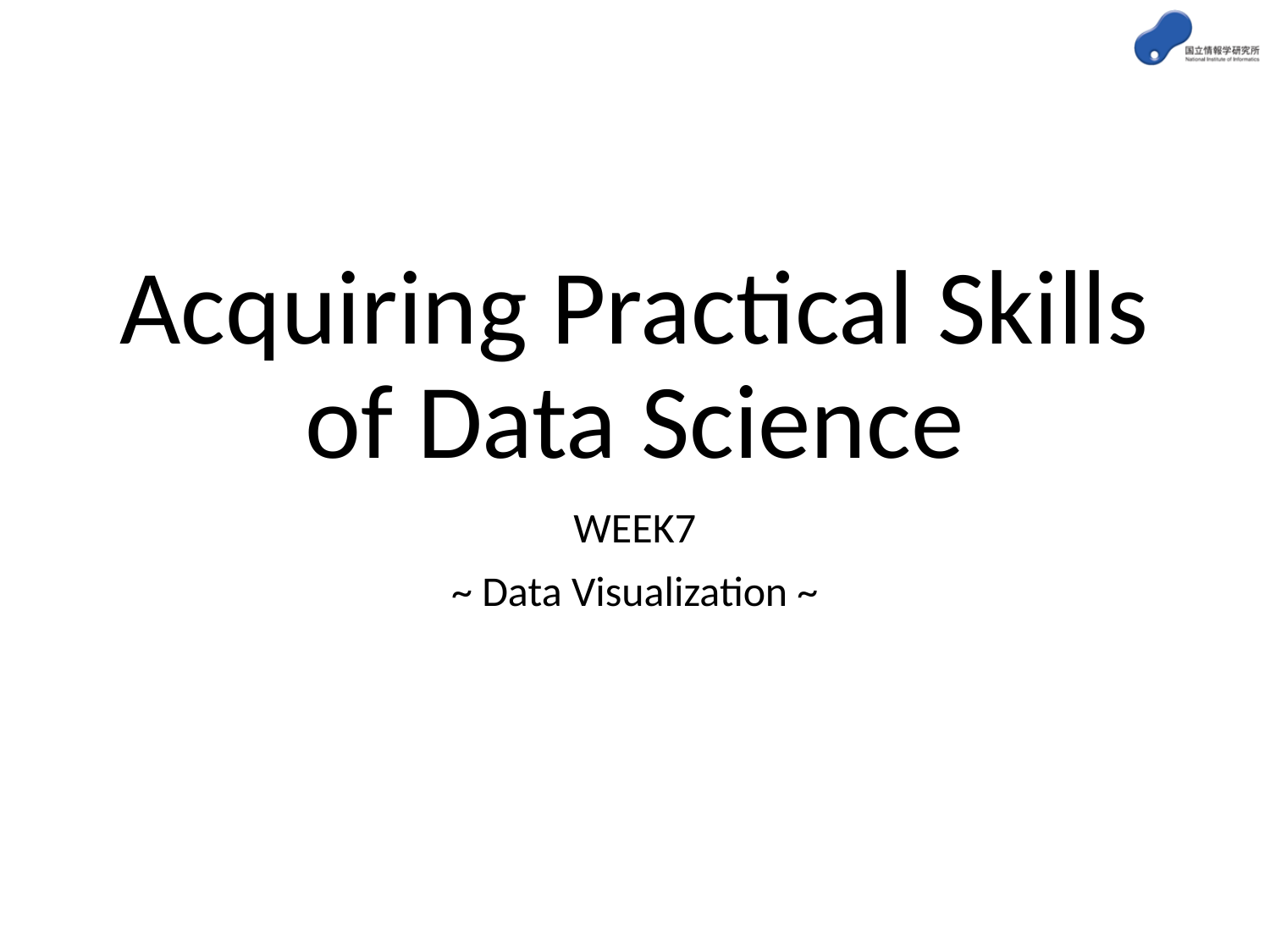

# Acquiring Practical Skills of Data Science
WEEK7
~ Data Visualization ~